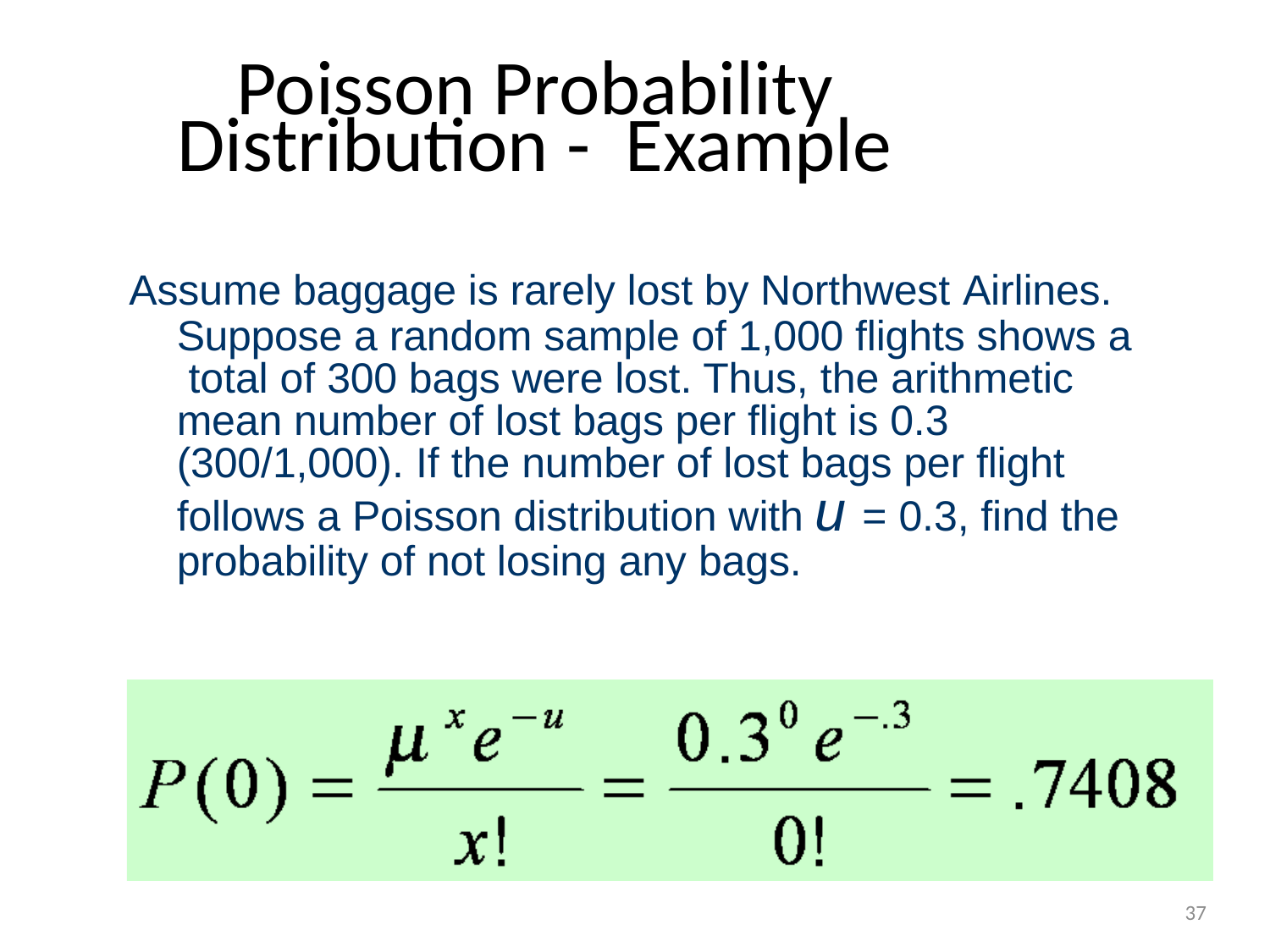

# Poisson Probability Distribution -  Example
Assume baggage is rarely lost by Northwest Airlines.
Suppose a random sample of 1,000 flights shows a  total of 300 bags were lost. Thus, the arithmetic  mean number of lost bags per flight is 0.3  (300/1,000). If the number of lost bags per flight  follows a Poisson distribution with u = 0.3, find the  probability of not losing any bags.

37